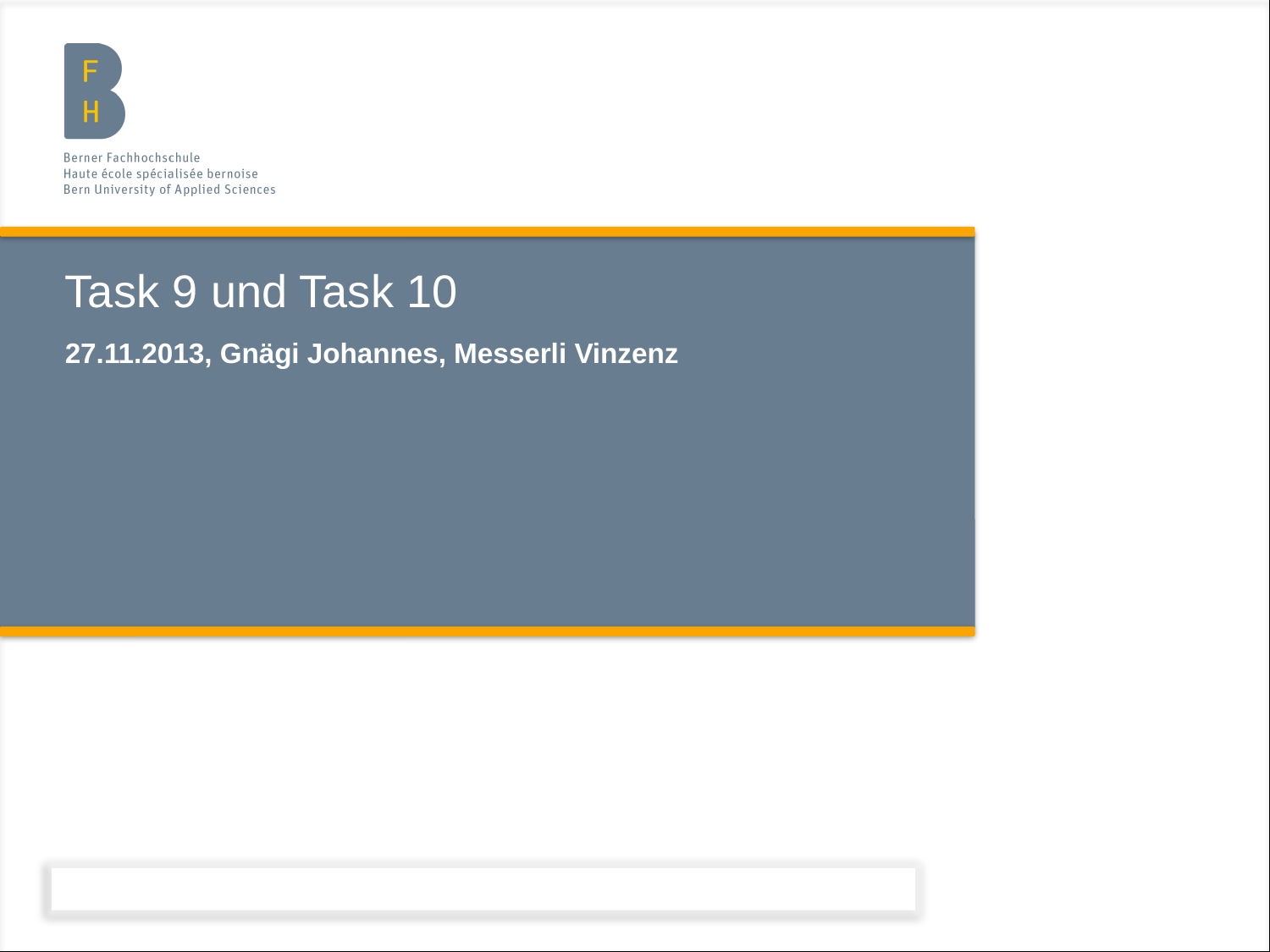

# Task 9 und Task 10
27.11.2013, Gnägi Johannes, Messerli Vinzenz